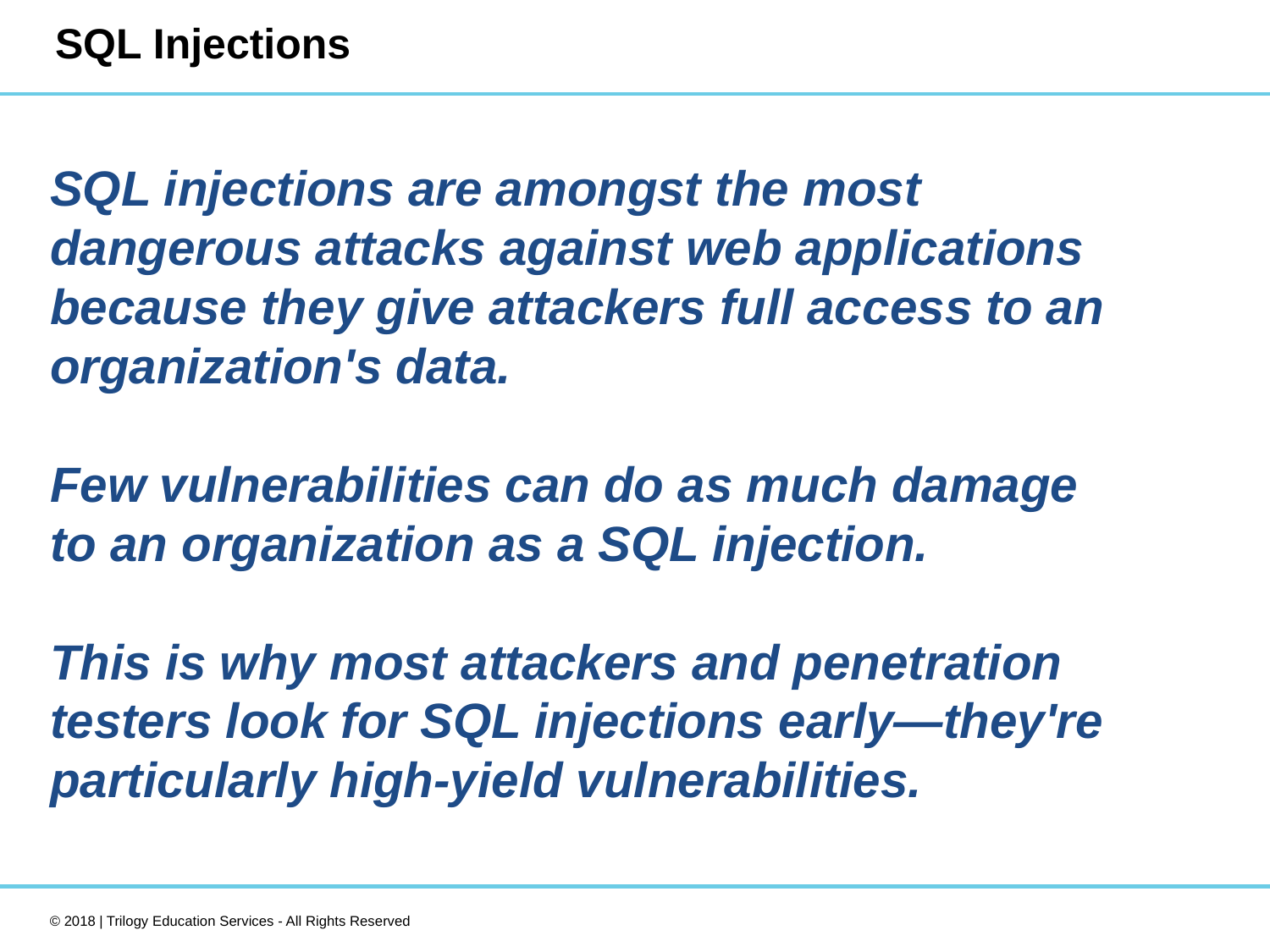

# SQL Injections
SQL injections are amongst the most dangerous attacks against web applications because they give attackers full access to an organization's data.

Few vulnerabilities can do as much damage to an organization as a SQL injection.

This is why most attackers and penetration testers look for SQL injections early—they're particularly high-yield vulnerabilities.